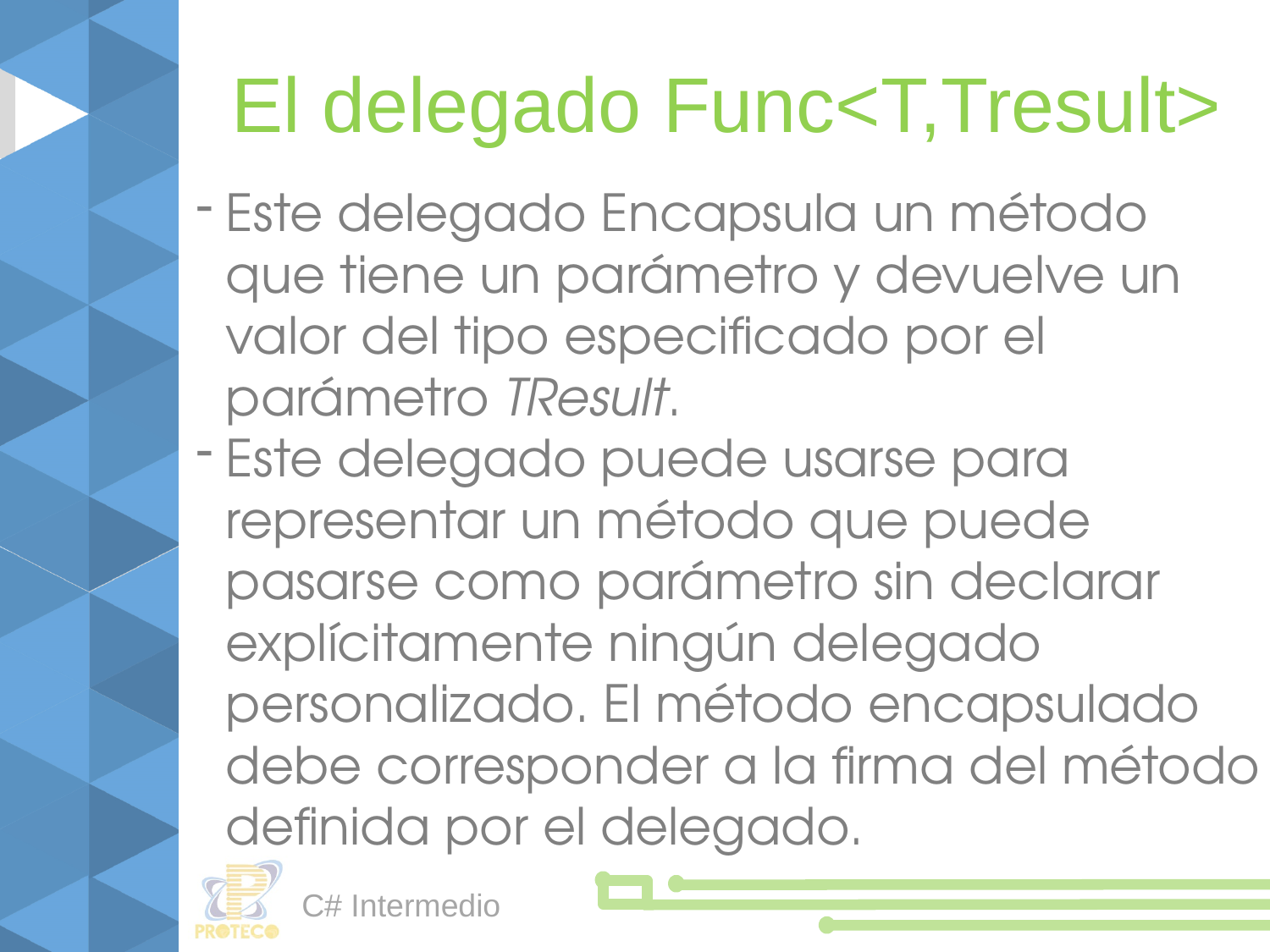

El delegado Func<T,Tresult>

Este delegado Encapsula un método que tiene un parámetro y devuelve un valor del tipo especificado por el parámetro TResult.
Este delegado puede usarse para representar un método que puede pasarse como parámetro sin declarar explícitamente ningún delegado personalizado. El método encapsulado debe corresponder a la firma del método definida por el delegado.